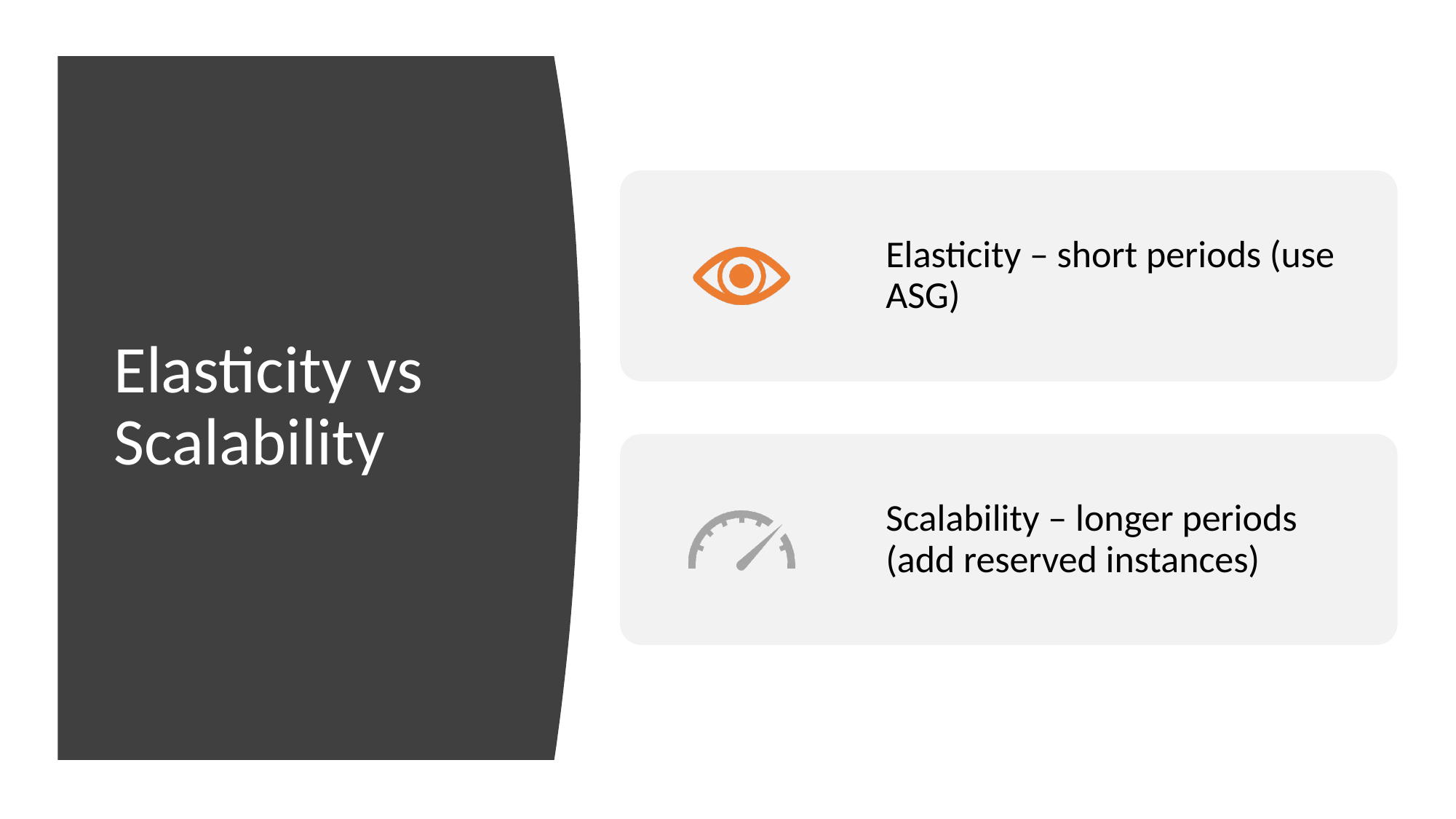

Elasticity – short periods (use ASG)
Scalability – longer periods (add reserved instances)

# Elasticity vs Scalability